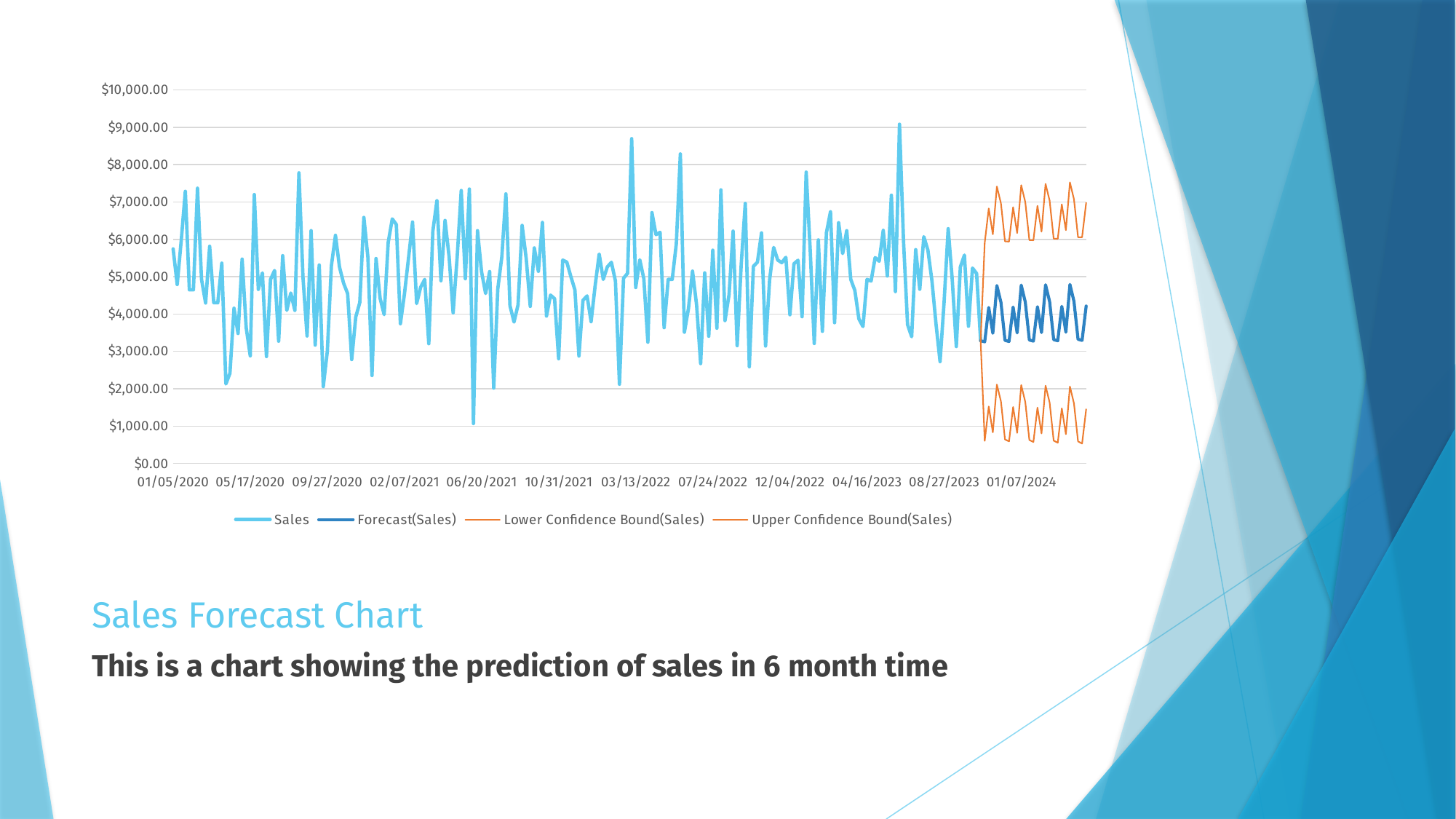

### Chart

| Category | Sales | Forecast(Sales) | Lower Confidence Bound(Sales) | Upper Confidence Bound(Sales) |
|---|---|---|---|---|
|  | 5745.07 | None | None | None |
|  | 4792.6 | None | None | None |
|  | 5971.53 | None | None | None |
|  | 7284.54 | None | None | None |
|  | 4648.77 | None | None | None |
|  | 4648.79 | None | None | None |
|  | 7368.82 | None | None | None |
|  | 4927.89957894737 | None | None | None |
|  | 4295.79 | None | None | None |
|  | 5813.84 | None | None | None |
|  | 4304.87 | None | None | None |
|  | 4301.41 | None | None | None |
|  | 5362.94 | None | None | None |
|  | 2130.08 | None | None | None |
|  | 2412.62 | None | None | None |
|  | 4156.57 | None | None | None |
|  | 3480.75 | None | None | None |
|  | 5471.37 | None | None | None |
|  | 3637.96 | None | None | None |
|  | 2881.54 | None | None | None |
|  | 7198.47 | None | None | None |
|  | 4661.34 | None | None | None |
|  | 5101.29 | None | None | None |
|  | 2862.88 | None | None | None |
|  | 4927.89957894737 | None | None | None |
|  | 5166.38 | None | None | None |
|  | 3273.51 | None | None | None |
|  | 5563.55 | None | None | None |
|  | 4099.04 | None | None | None |
|  | 4562.46 | None | None | None |
|  | 4097.44 | None | None | None |
|  | 7778.42 | None | None | None |
|  | 4979.75 | None | None | None |
|  | 3413.43 | None | None | None |
|  | 6233.82 | None | None | None |
|  | 3168.73 | None | None | None |
|  | 5313.3 | None | None | None |
|  | 2060.49 | None | None | None |
|  | 3007.72 | None | None | None |
|  | 5295.29 | None | None | None |
|  | 6107.7 | None | None | None |
|  | 5257.05 | None | None | None |
|  | 4826.53 | None | None | None |
|  | 4548.34 | None | None | None |
|  | 2782.22 | None | None | None |
|  | 3920.23 | None | None | None |
|  | 4309.04 | None | None | None |
|  | 6585.68 | None | None | None |
|  | 5515.43 | None | None | None |
|  | 2355.44 | None | None | None |
|  | 5486.13 | None | None | None |
|  | 4422.38 | None | None | None |
|  | 3984.62 | None | None | None |
|  | 5917.51 | None | None | None |
|  | 6546.5 | None | None | None |
|  | 6396.92 | None | None | None |
|  | 3741.17 | None | None | None |
|  | 4536.18 | None | None | None |
|  | 5496.9 | None | None | None |
|  | 6463.32 | None | None | None |
|  | 4281.24 | None | None | None |
|  | 4721.51 | None | None | None |
|  | 4927.89957894737 | None | None | None |
|  | 3205.69 | None | None | None |
|  | 6218.79 | None | None | None |
|  | 7034.36 | None | None | None |
|  | 4891.98 | None | None | None |
|  | 6505.3 | None | None | None |
|  | 5542.45 | None | None | None |
|  | 4032.32 | None | None | None |
|  | 5542.09 | None | None | None |
|  | 7307.05 | None | None | None |
|  | 4946.26 | None | None | None |
|  | 7346.97 | None | None | None |
|  | 1070.38 | None | None | None |
|  | 6232.85 | None | None | None |
|  | 5130.57 | None | None | None |
|  | 4551.49 | None | None | None |
|  | 5137.64 | None | None | None |
|  | 2018.65 | None | None | None |
|  | 4670.49 | None | None | None |
|  | 5535.67 | None | None | None |
|  | 7216.84 | None | None | None |
|  | 4222.59 | None | None | None |
|  | 3787.26 | None | None | None |
|  | 4247.36 | None | None | None |
|  | 6373.1 | None | None | None |
|  | 5493.13 | None | None | None |
|  | 4205.36 | None | None | None |
|  | 5769.9 | None | None | None |
|  | 5145.62 | None | None | None |
|  | 6452.97 | None | None | None |
|  | 3946.92 | None | None | None |
|  | 4508.51 | None | None | None |
|  | 4411.84 | None | None | None |
|  | 2804.73 | None | None | None |
|  | 5444.18 | None | None | None |
|  | 5391.58 | None | None | None |
|  | 5007.67 | None | None | None |
|  | 4648.12 | None | None | None |
|  | 2876.94 | None | None | None |
|  | 4369.03 | None | None | None |
|  | 4485.93 | None | None | None |
|  | 3796.58 | None | None | None |
|  | 4758.07 | None | None | None |
|  | 5606.08 | None | None | None |
|  | 4927.89957894737 | None | None | None |
|  | 5261.87 | None | None | None |
|  | 5386.33 | None | None | None |
|  | 4888.33 | None | None | None |
|  | 2121.84 | None | None | None |
|  | 4960.23 | None | None | None |
|  | 5090.35 | None | None | None |
|  | 8694.86 | None | None | None |
|  | 4711.46 | None | None | None |
|  | 5452.32 | None | None | None |
|  | 4947.93 | None | None | None |
|  | 3246.98 | None | None | None |
|  | 6714.23 | None | None | None |
|  | 6127.9 | None | None | None |
|  | 6186.55 | None | None | None |
|  | 3635.92 | None | None | None |
|  | 4927.89957894737 | None | None | None |
|  | 4927.89957894737 | None | None | None |
|  | 5880.29 | None | None | None |
|  | 8285.68 | None | None | None |
|  | 3514.2 | None | None | None |
|  | 4150.55 | None | None | None |
|  | 5149.48 | None | None | None |
|  | 4244.79 | None | None | None |
|  | 2674.0 | None | None | None |
|  | 5102.84 | None | None | None |
|  | 3406.54 | None | None | None |
|  | 5710.39 | None | None | None |
|  | 3620.86 | None | None | None |
|  | 7324.9 | None | None | None |
|  | 3825.12 | None | None | None |
|  | 4516.91 | None | None | None |
|  | 6220.28 | None | None | None |
|  | 3153.7 | None | None | None |
|  | 5341.19 | None | None | None |
|  | 6960.71 | None | None | None |
|  | 2588.78 | None | None | None |
|  | 5276.95 | None | None | None |
|  | 5389.82 | None | None | None |
|  | 6172.73 | None | None | None |
|  | 3144.57 | None | None | None |
|  | 4927.89957894737 | None | None | None |
|  | 5782.91 | None | None | None |
|  | 5445.48 | None | None | None |
|  | 5375.74 | None | None | None |
|  | 5519.67 | None | None | None |
|  | 3979.96 | None | None | None |
|  | 5348.38 | None | None | None |
|  | 5439.61 | None | None | None |
|  | 3928.47 | None | None | None |
|  | 7798.66 | None | None | None |
|  | 5710.75 | None | None | None |
|  | 3213.04 | None | None | None |
|  | 5984.83 | None | None | None |
|  | 3537.98 | None | None | None |
|  | 6180.63 | None | None | None |
|  | 6737.89 | None | None | None |
|  | 3768.98 | None | None | None |
|  | 6445.06 | None | None | None |
|  | 5619.17 | None | None | None |
|  | 6233.09 | None | None | None |
|  | 4927.89957894737 | None | None | None |
|  | 4631.92 | None | None | None |
|  | 3869.4 | None | None | None |
|  | 3665.73 | None | None | None |
|  | 4927.89957894737 | None | None | None |
|  | 4884.35 | None | None | None |
|  | 5511.73 | None | None | None |
|  | 5415.04 | None | None | None |
|  | 6240.77 | None | None | None |
|  | 5019.5 | None | None | None |
|  | 7180.3 | None | None | None |
|  | 4603.01 | None | None | None |
|  | 9080.25 | None | None | None |
|  | 5938.5 | None | None | None |
|  | 3714.26 | None | None | None |
|  | 3393.66 | None | None | None |
|  | 5723.71 | None | None | None |
|  | 4664.81 | None | None | None |
|  | 6071.0 | None | None | None |
|  | 5709.86 | None | None | None |
|  | 4890.76 | None | None | None |
|  | 3729.81 | None | None | None |
|  | 2727.73 | None | None | None |
|  | 4330.23 | None | None | None |
|  | 6284.6 | None | None | None |
|  | 4927.89957894737 | None | None | None |
|  | 3131.39 | None | None | None |
|  | 5259.77 | None | None | None |
|  | 5577.98 | None | None | None |
|  | 3674.21 | None | None | None |
|  | 5230.59 | None | None | None |
|  | 5087.31 | None | None | None |
|  | 3285.54 | 3285.54 | 3285.54 | 3285.54 |
|  | None | 3256.356169428278 | 605.4860321422993 | 5907.226306714257 |
|  | None | 4176.023134391364 | 1525.1410682166074 | 6826.90520056612 |
|  | None | 3484.9866105267924 | 834.0833375711945 | 6135.88988348239 |
|  | None | 4763.635133182511 | 2112.6987249714757 | 7414.571541393546 |
|  | None | 4312.725728252088 | 1661.74160600083 | 6963.7098505033455 |
|  | None | 3295.332695236868 | 644.2836302552282 | 5946.381760218508 |
|  | None | 3266.148864665146 | 591.7585158785578 | 5940.539213451734 |
|  | None | 4185.815829628232 | 1511.319066909287 | 6860.312592347176 |
|  | None | 3494.7793057636604 | 820.1511736595749 | 6169.407437867746 |
|  | None | 4773.427828419379 | 2098.6407479860136 | 7448.214908852744 |
|  | None | 4322.518423488956 | 1647.5421937158671 | 6997.494653262044 |
|  | None | 3305.1253904737364 | 629.9271899919527 | 5980.323590955521 |
|  | None | 3275.941559902014 | 575.4867366955755 | 5976.396383108453 |
|  | None | 4195.6085248651 | 1494.8609704853893 | 6896.35607924481 |
|  | None | 3504.572001000529 | 803.4914221795111 | 6205.652579821546 |
|  | None | 4783.220523656247 | 2081.7640407951626 | 7484.677006517331 |
|  | None | 4332.311118725824 | 1630.4332692964235 | 7034.188968155224 |
|  | None | 3314.9180857106044 | 612.570828076191 | 6017.265343345018 |
|  | None | 3285.7342551388824 | 556.1874537749272 | 6015.281056502838 |
|  | None | 4205.401220101968 | 1475.2868090484717 | 6935.515631155464 |
|  | None | 3514.364696237397 | 783.6274661318348 | 6245.101926342959 |
|  | None | 4793.013218893116 | 2061.595425440596 | 7524.431012345635 |
|  | None | 4342.103813962692 | 1609.9451840181837 | 7074.2624439072 |
|  | None | 3324.7107809474724 | 591.7485191364494 | 6057.673042758495 |
|  | None | 3295.5269503757504 | 533.4067654004275 | 6057.647135351073 |
|  | None | 4215.193915338837 | 1452.1465611935087 | 6978.241269484164 |
# Sales Forecast Chart
This is a chart showing the prediction of sales in 6 month time